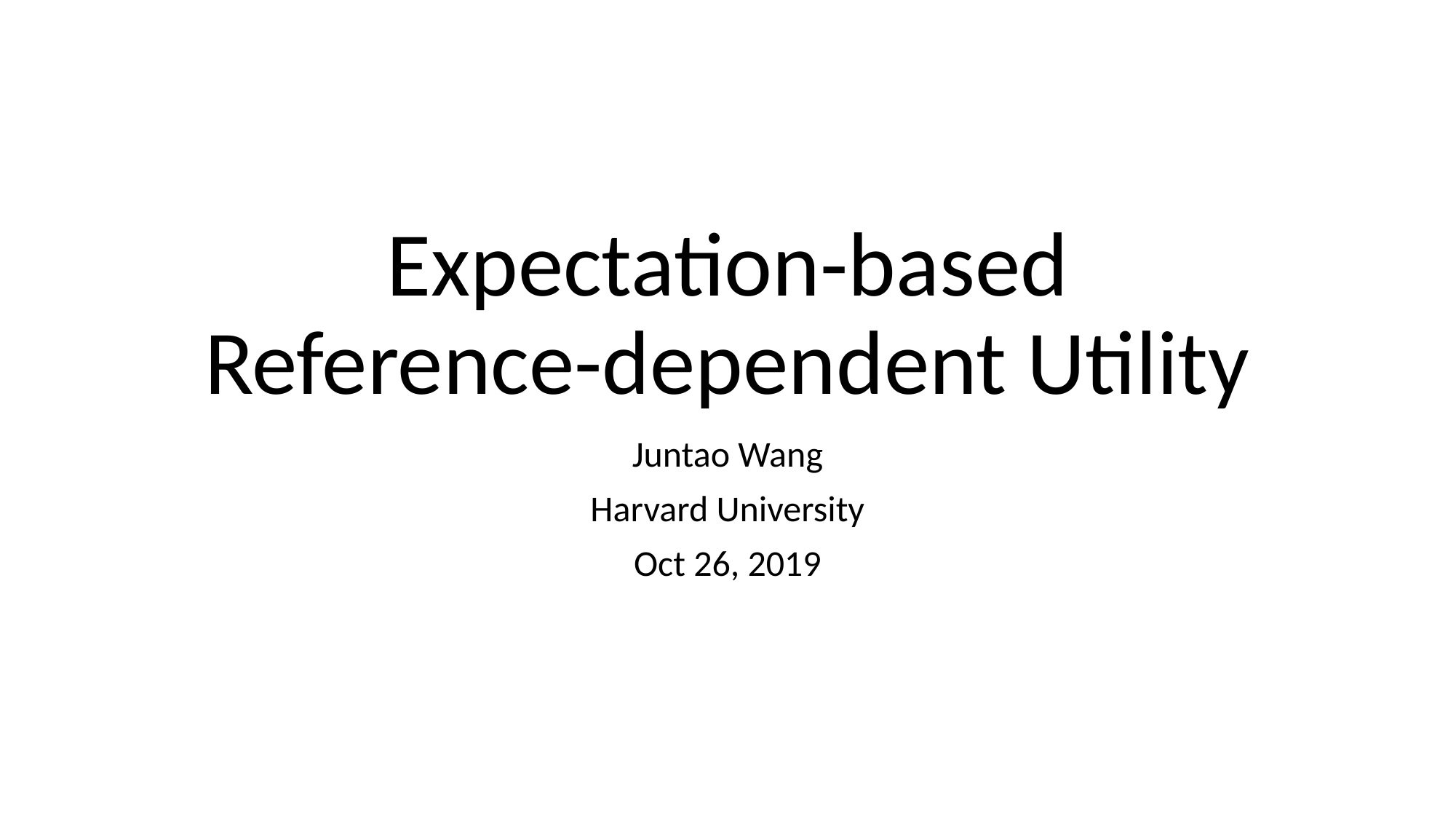

# Expectation-based Reference-dependent Utility
Juntao Wang
Harvard University
Oct 26, 2019